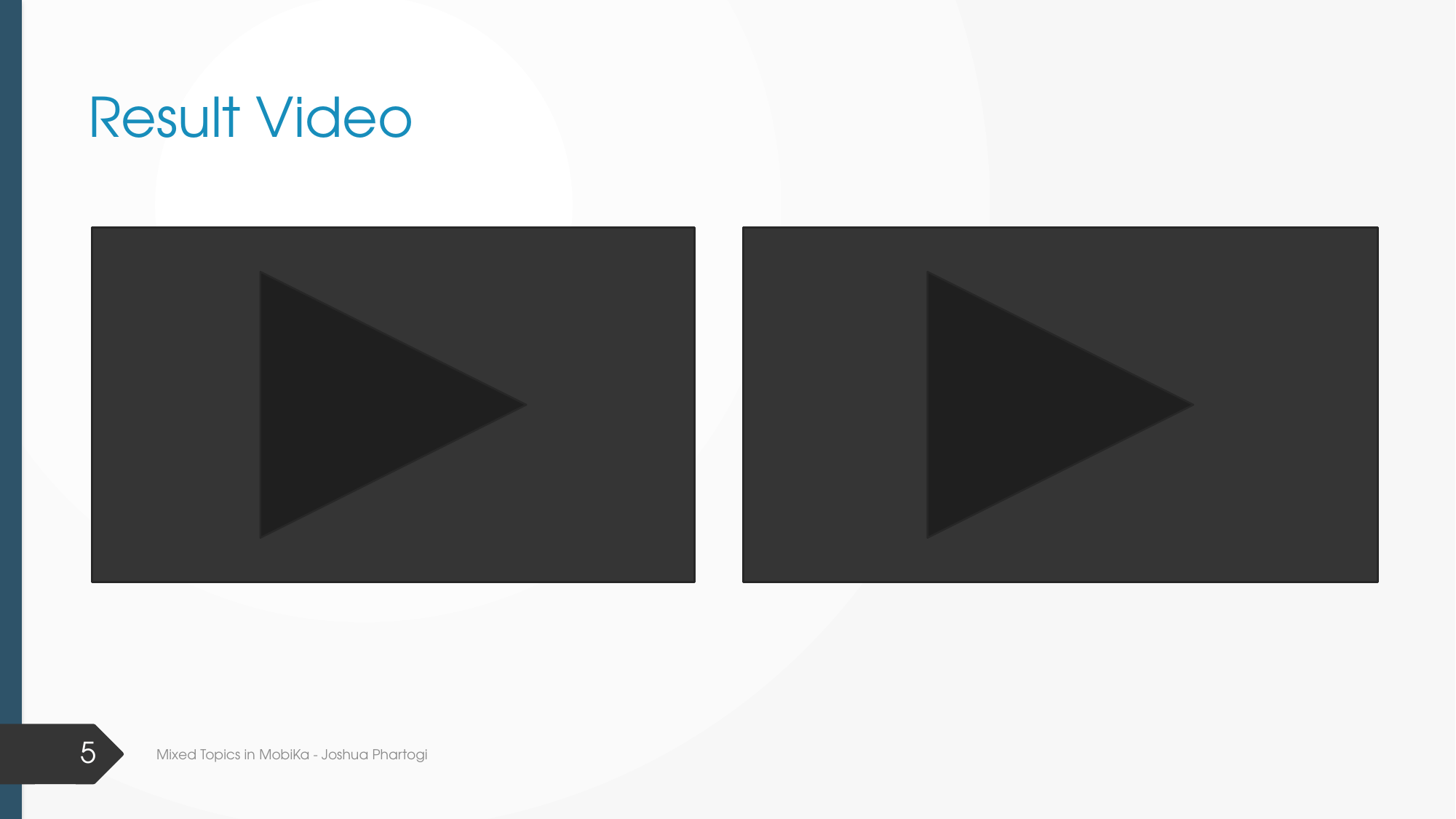

# Result Video

5
Mixed Topics in MobiKa - Joshua Phartogi